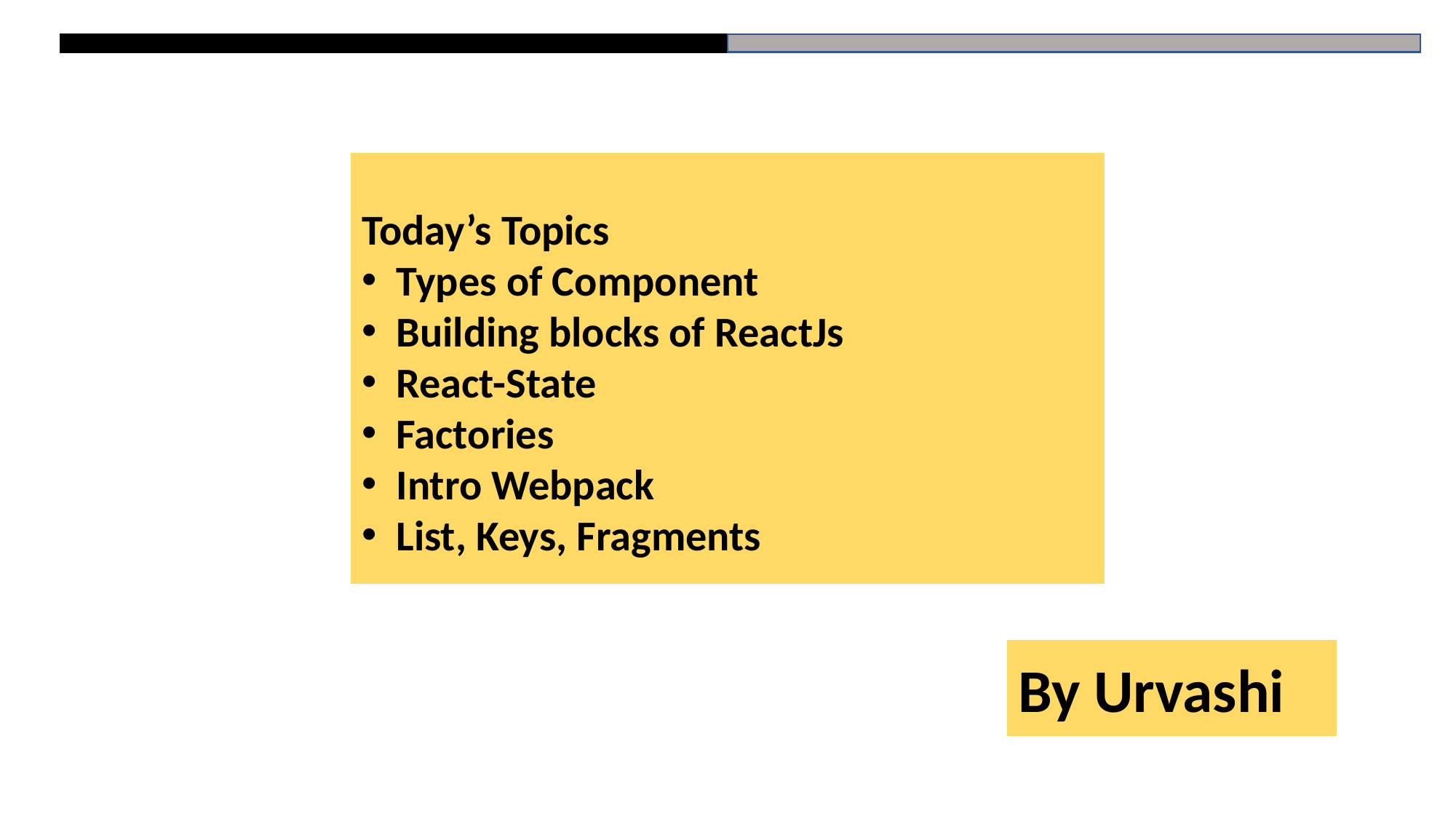

Today’s Topics
Types of Component
Building blocks of ReactJs
React-State
Factories
Intro Webpack
List, Keys, Fragments

# HTML
By Urvashi